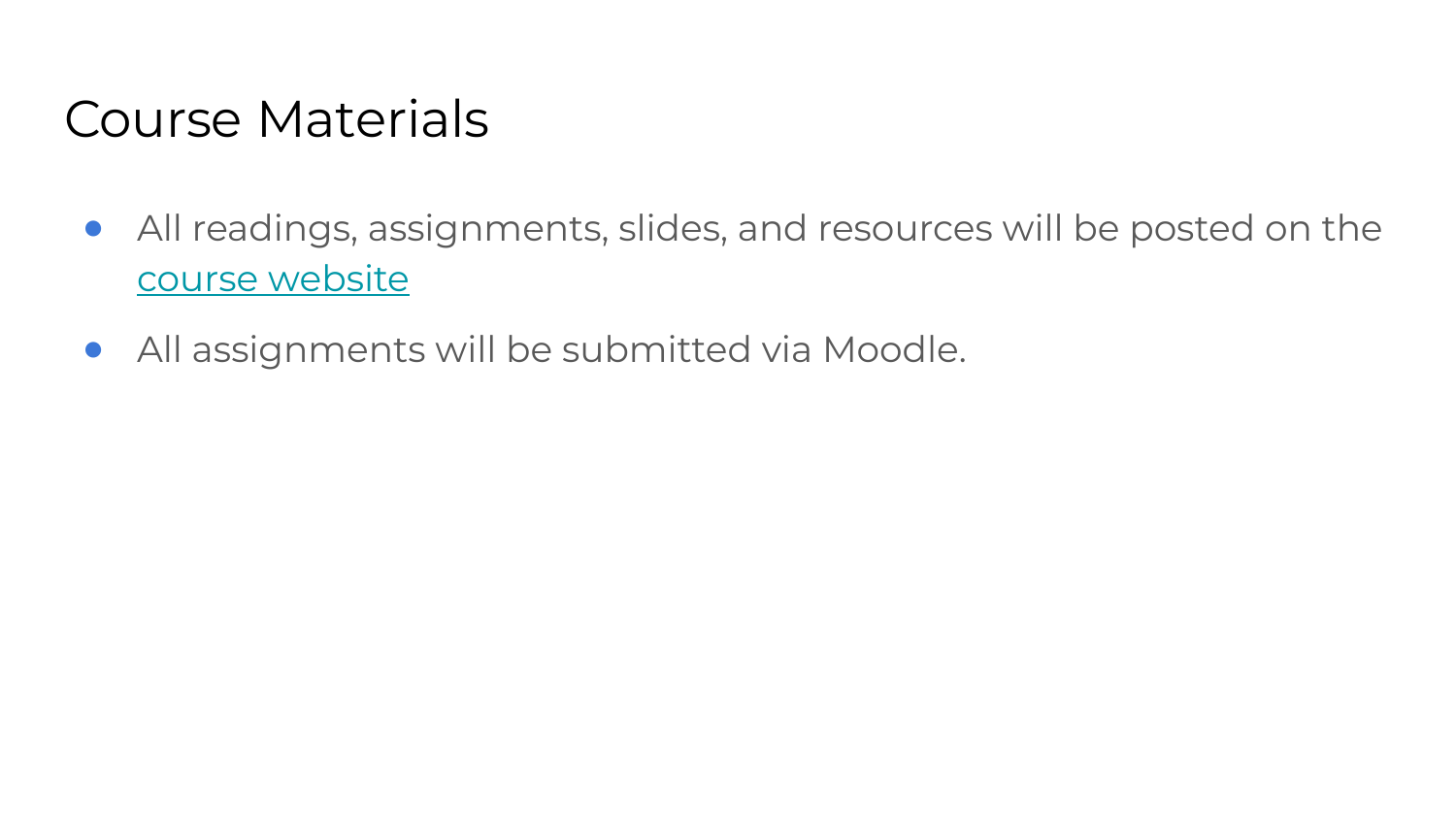

# Course Materials
All readings, assignments, slides, and resources will be posted on the course website
All assignments will be submitted via Moodle.